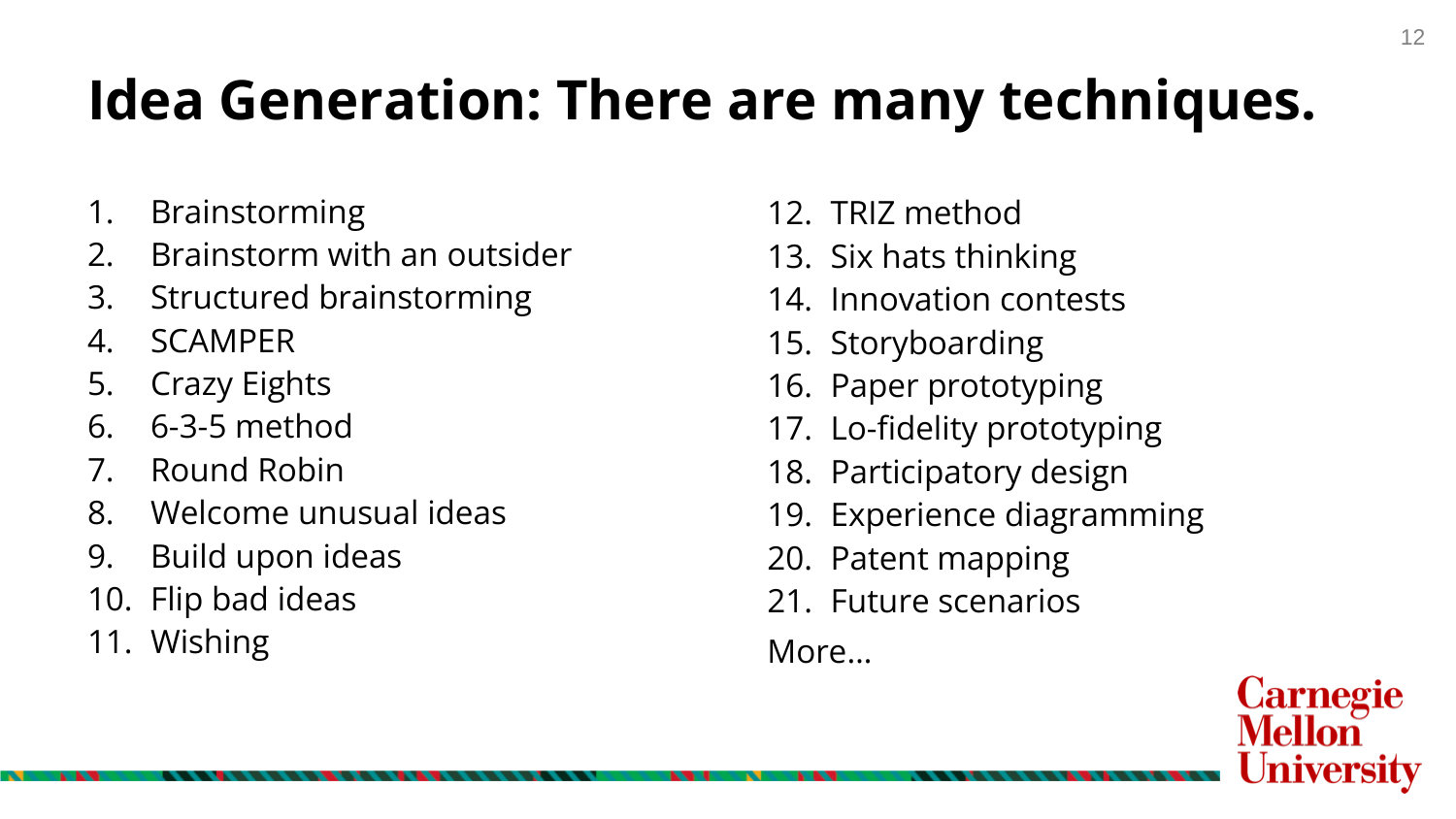

# Idea Generation: There are many techniques.
 Brainstorming
 Brainstorm with an outsider
 Structured brainstorming
 SCAMPER
 Crazy Eights
 6-3-5 method
 Round Robin
 Welcome unusual ideas
 Build upon ideas
 Flip bad ideas
 Wishing
 TRIZ method
 Six hats thinking
 Innovation contests
 Storyboarding
 Paper prototyping
 Lo-fidelity prototyping
 Participatory design
 Experience diagramming
 Patent mapping
 Future scenarios
More…
12